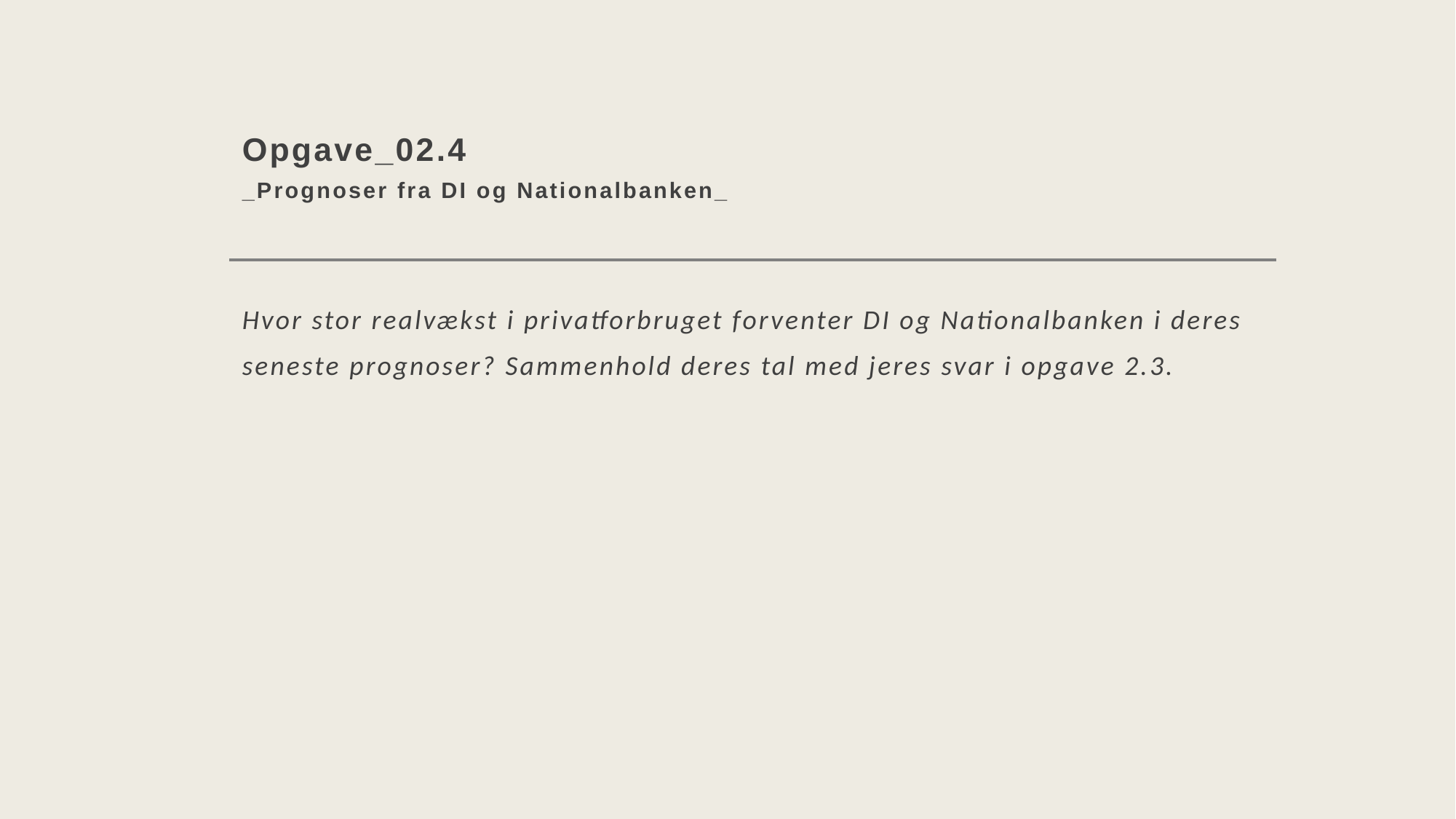

# Opgave_02.4  _Prognoser fra DI og Nationalbanken_
Hvor stor realvækst i privatforbruget forventer DI og Nationalbanken i deres seneste prognoser? Sammenhold deres tal med jeres svar i opgave 2.3.